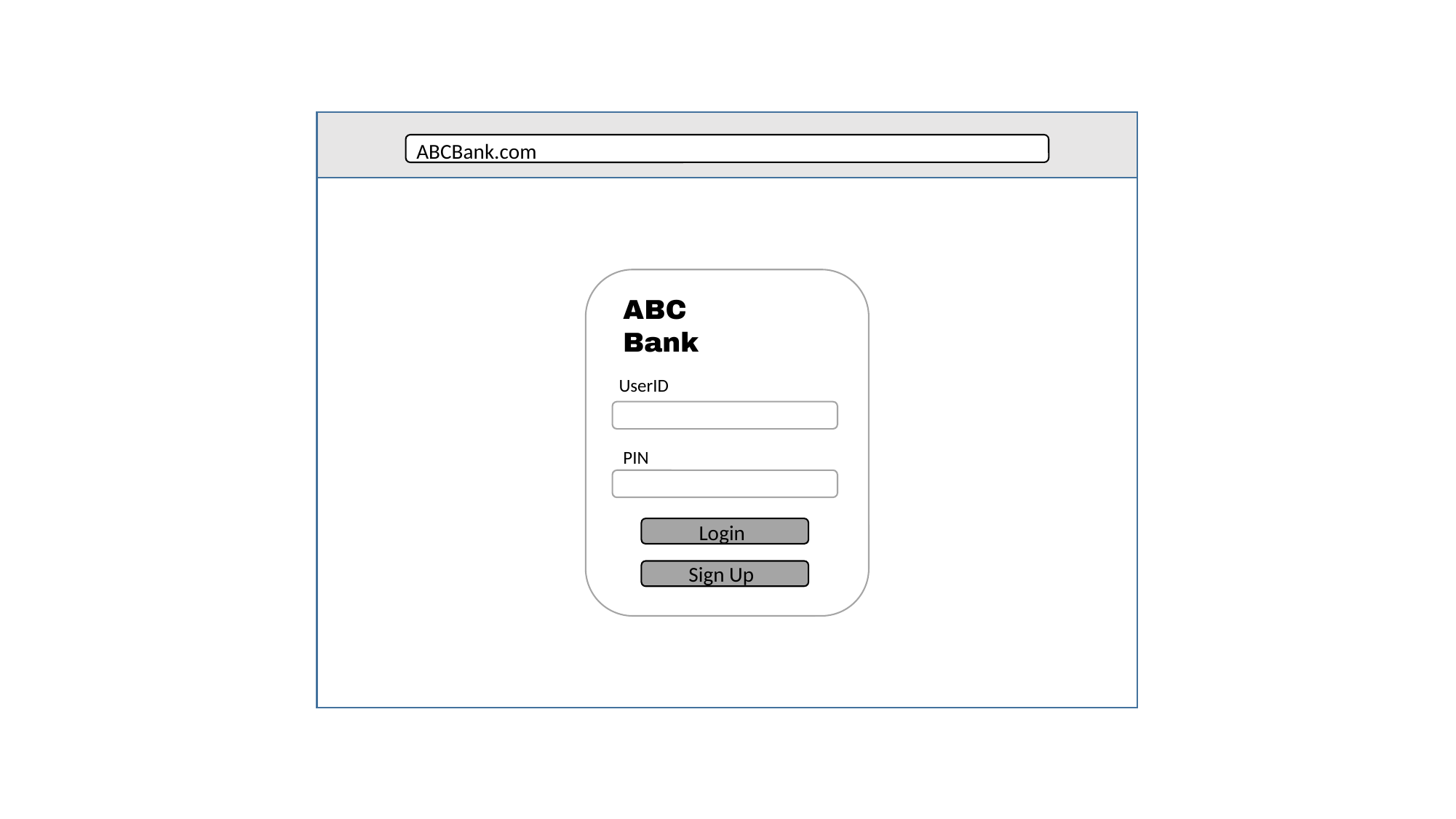

ABCBank.com

ABC Bank
UserID

PIN

Login

Sign Up